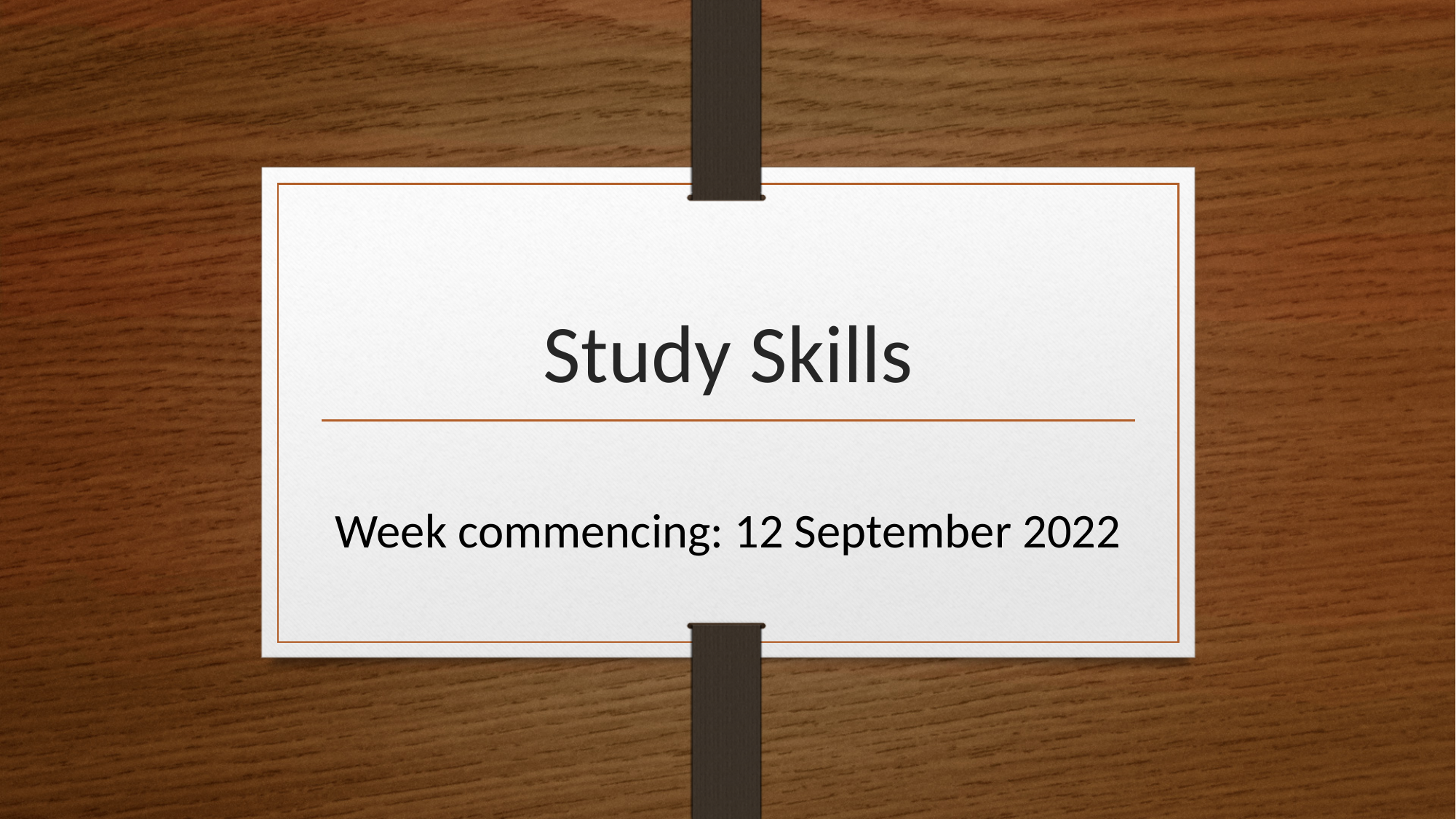

# Study Skills

Week commencing: 12 September 2022